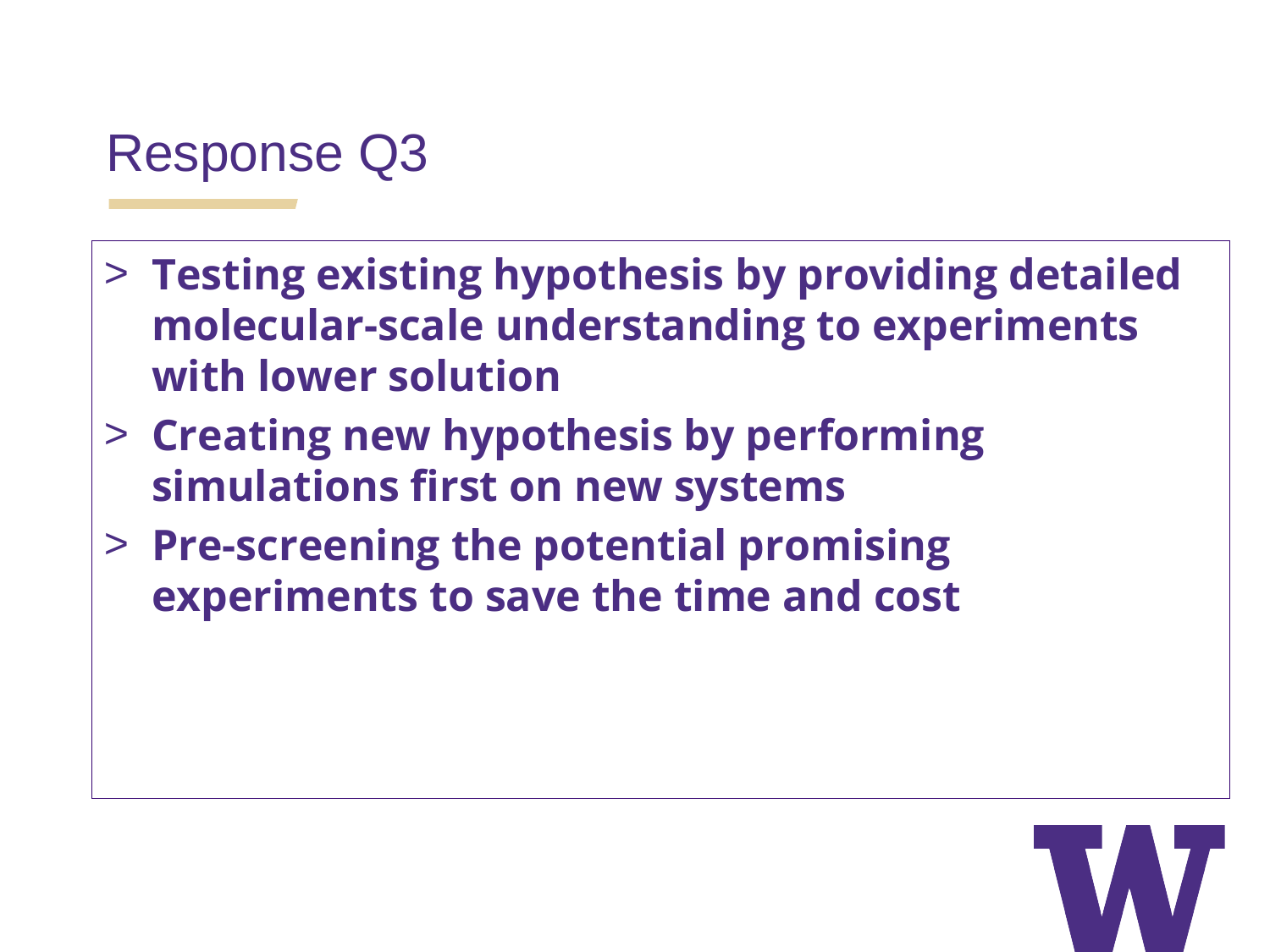

Response Q3
Testing existing hypothesis by providing detailed molecular-scale understanding to experiments with lower solution
Creating new hypothesis by performing simulations first on new systems
Pre-screening the potential promising experiments to save the time and cost